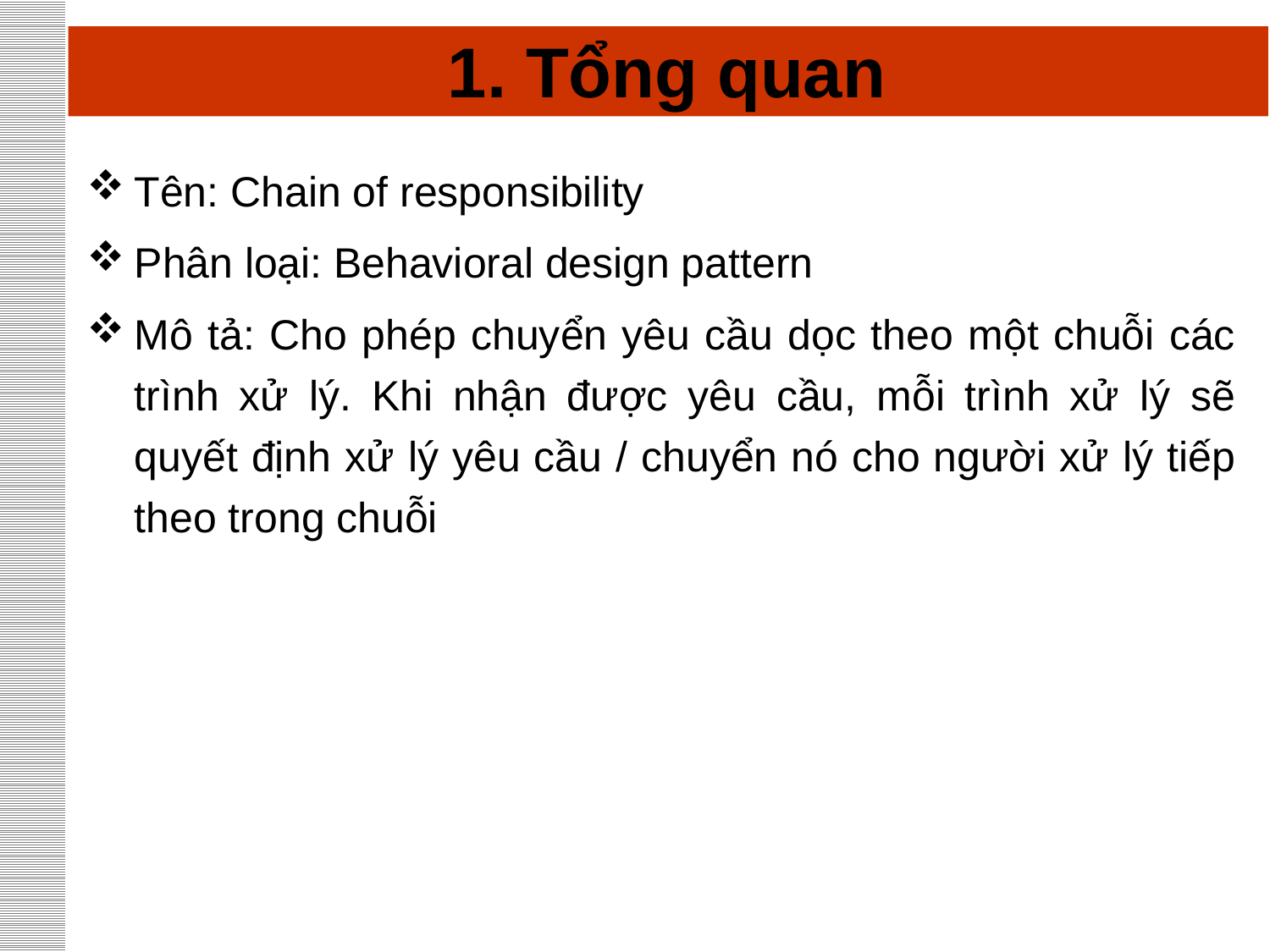

# 1. Tổng quan
Tên: Chain of responsibility
Phân loại: Behavioral design pattern
Mô tả: Cho phép chuyển yêu cầu dọc theo một chuỗi các trình xử lý. Khi nhận được yêu cầu, mỗi trình xử lý sẽ quyết định xử lý yêu cầu / chuyển nó cho người xử lý tiếp theo trong chuỗi